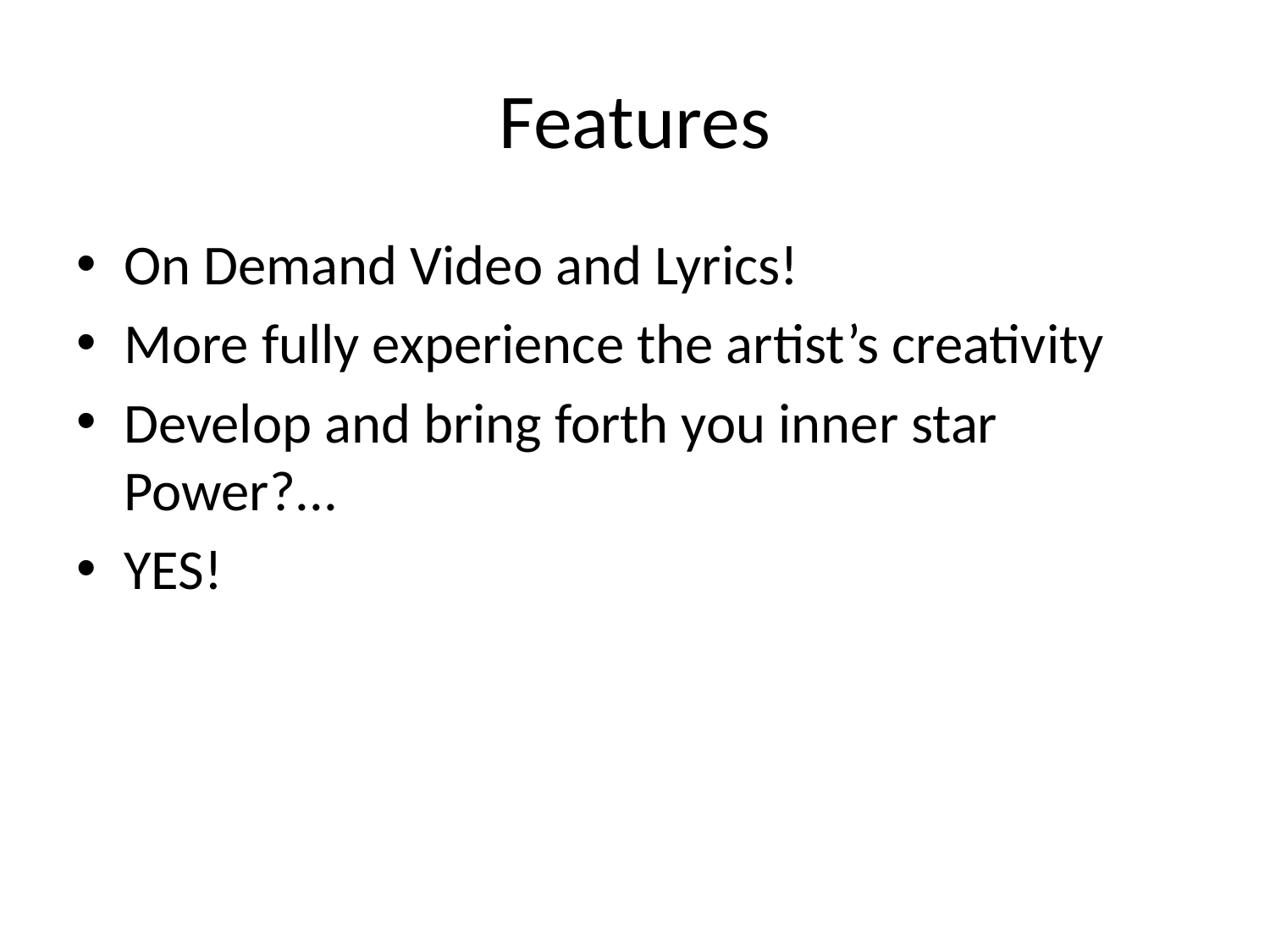

# Features
On Demand Video and Lyrics!
More fully experience the artist’s creativity
Develop and bring forth you inner star Power?...
YES!